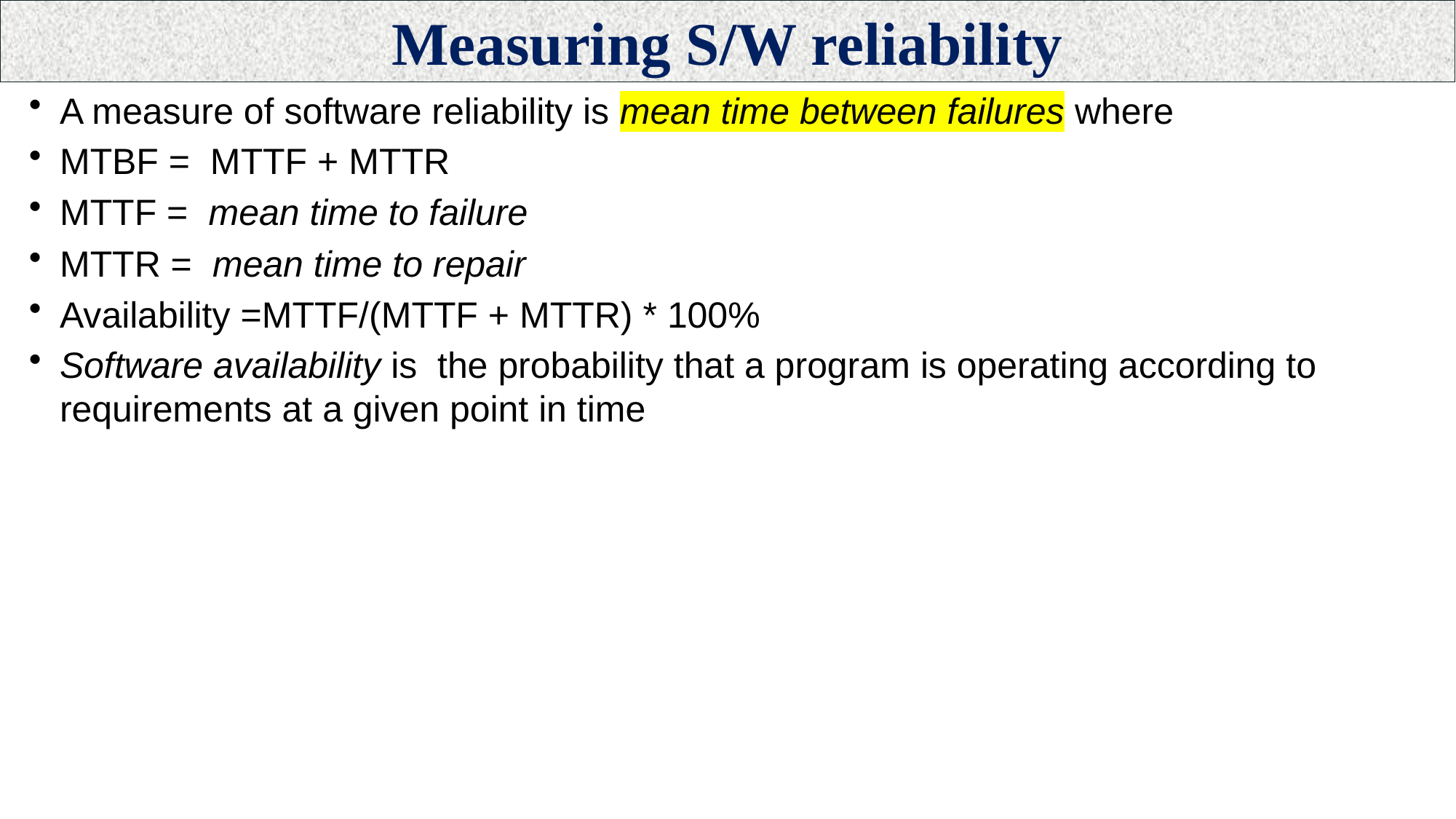

# Measuring S/W reliability
A measure of software reliability is mean time between failures where
MTBF =  MTTF + MTTR
MTTF =  mean time to failure
MTTR =  mean time to repair
Availability =MTTF/(MTTF + MTTR) * 100%
Software availability is  the probability that a program is operating according to requirements at a given point in time